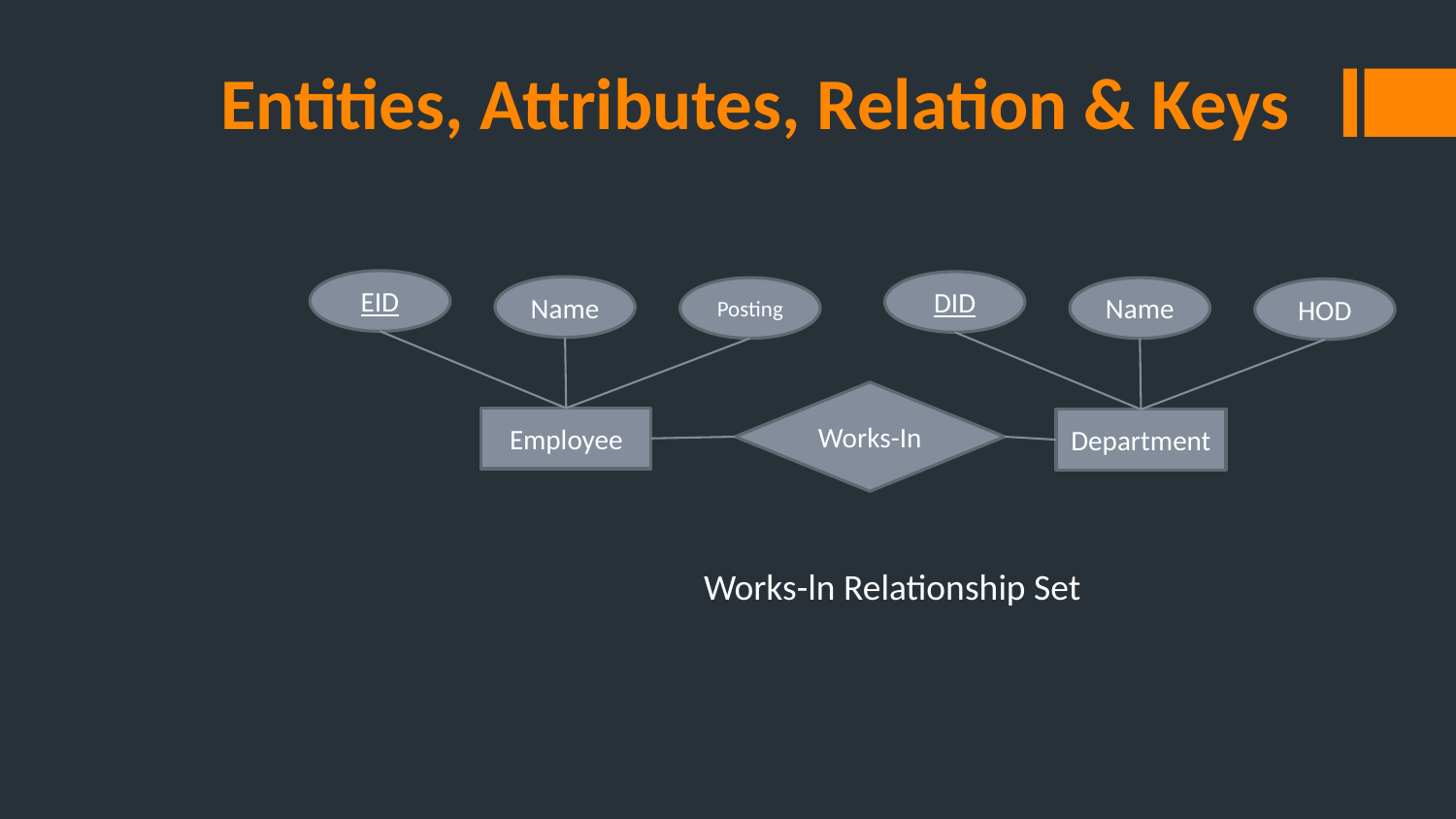

Entities, Attributes, Relation & Keys
EID
DID
Name
Posting
Name
HOD
Works-In
Employee
Department
Works-ln Relationship Set